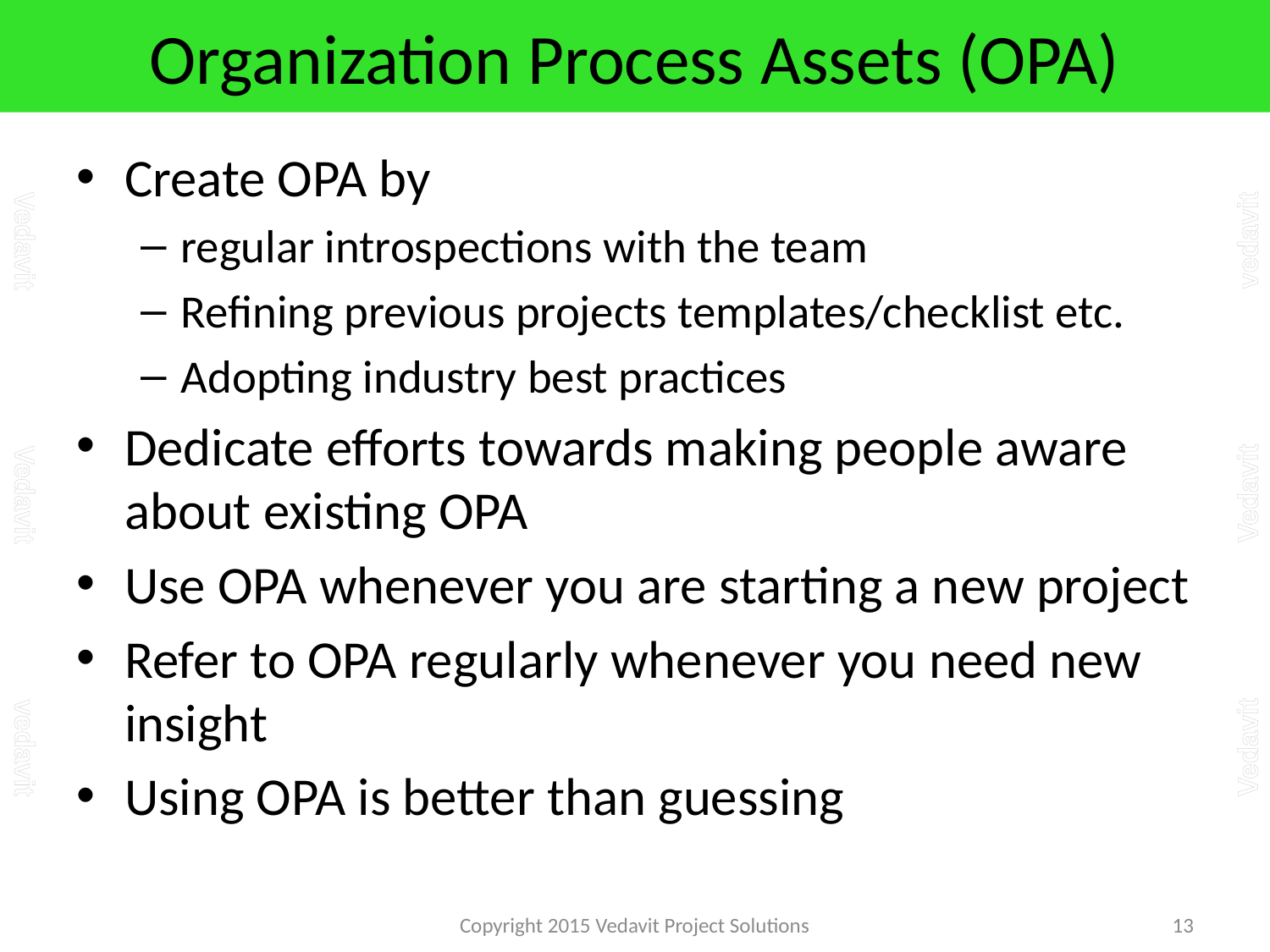

# Organization Process Assets (OPA)
Create OPA by
regular introspections with the team
Refining previous projects templates/checklist etc.
Adopting industry best practices
Dedicate efforts towards making people aware about existing OPA
Use OPA whenever you are starting a new project
Refer to OPA regularly whenever you need new insight
Using OPA is better than guessing

Copyright 2015 Vedavit Project Solutions
13